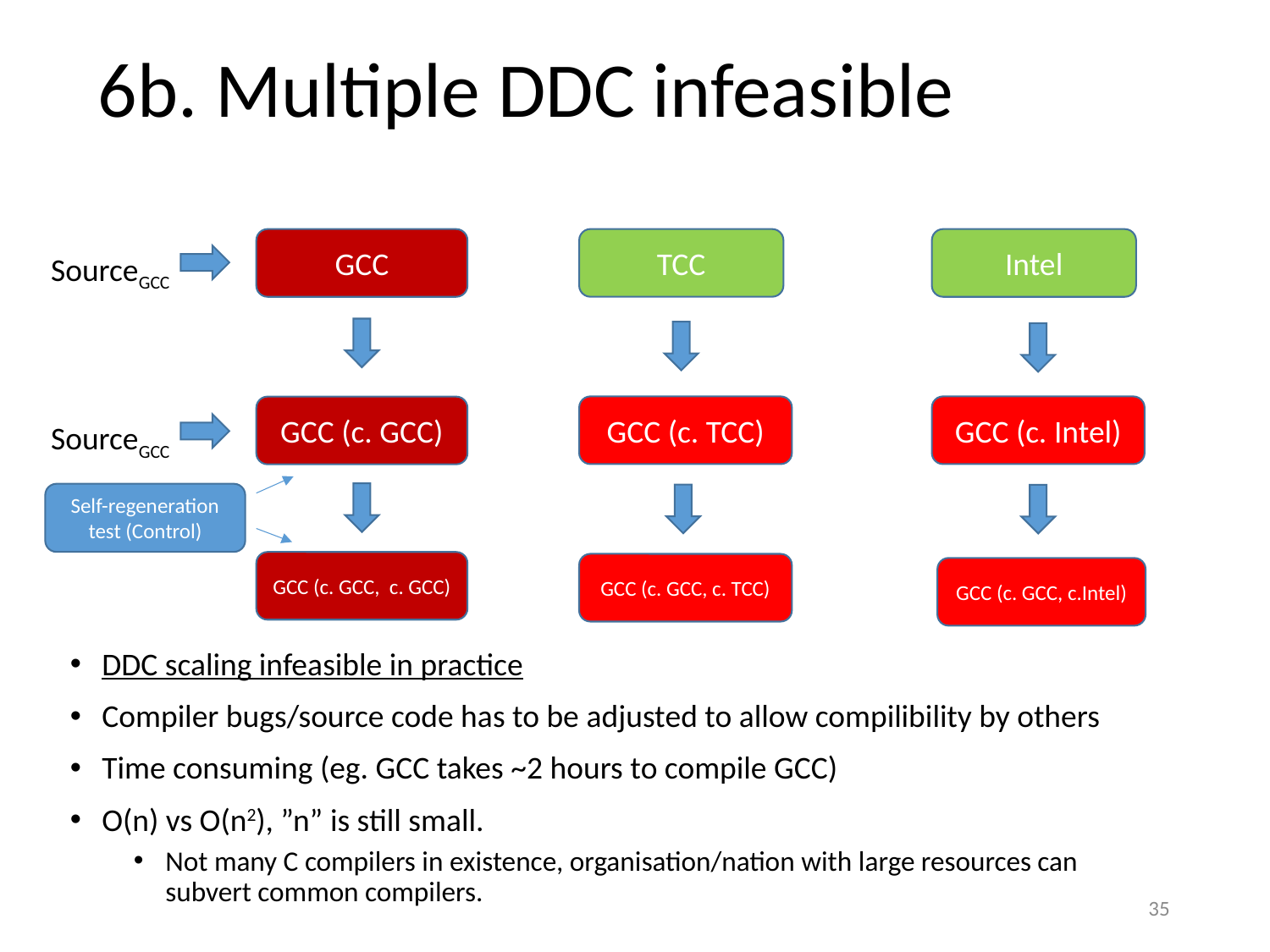

# 6b. Multiple DDC infeasible
TCC
GCC
Intel

SourceGCC

GCC (c. TCC)
GCC (c. Intel)
GCC (c. GCC)

SourceGCC

Self-regeneration test (Control)

GCC (c. GCC,  c. GCC)
GCC (c. GCC, c. TCC)
GCC (c. GCC, c.Intel)
DDC scaling infeasible in practice
Compiler bugs/source code has to be adjusted to allow compilibility by others
Time consuming (eg. GCC takes ~2 hours to compile GCC)
O(n) vs O(n2), ”n” is still small.
Not many C compilers in existence, organisation/nation with large resources can subvert common compilers.
35